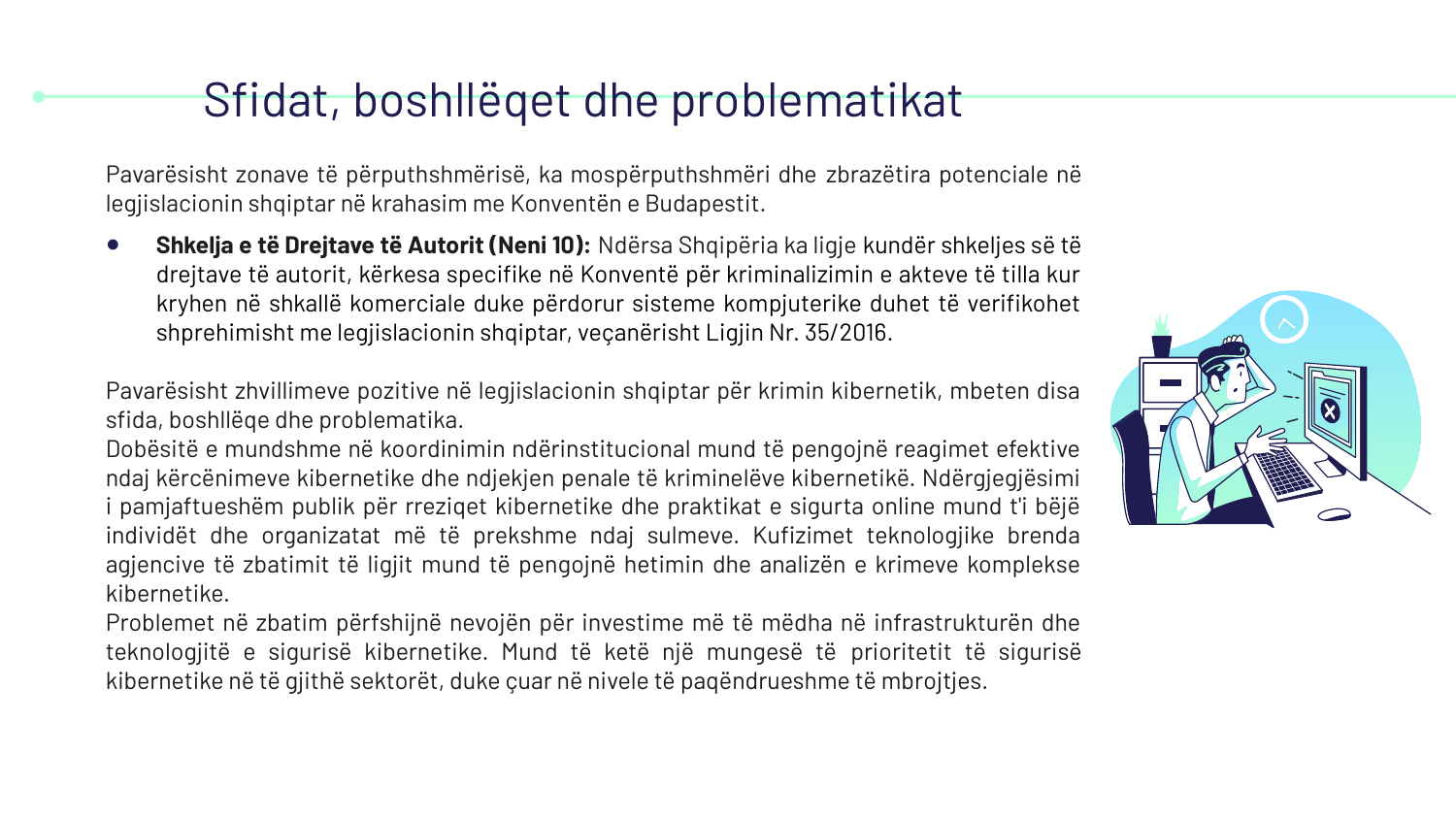

# Sfidat, boshllëqet dhe problematikat
Pavarësisht zonave të përputhshmërisë, ka mospërputhshmëri dhe zbrazëtira potenciale në legjislacionin shqiptar në krahasim me Konventën e Budapestit.
Shkelja e të Drejtave të Autorit (Neni 10): Ndërsa Shqipëria ka ligje kundër shkeljes së të drejtave të autorit, kërkesa specifike në Konventë për kriminalizimin e akteve të tilla kur kryhen në shkallë komerciale duke përdorur sisteme kompjuterike duhet të verifikohet shprehimisht me legjislacionin shqiptar, veçanërisht Ligjin Nr. 35/2016.

Pavarësisht zhvillimeve pozitive në legjislacionin shqiptar për krimin kibernetik, mbeten disa sfida, boshllëqe dhe problematika.
Dobësitë e mundshme në koordinimin ndërinstitucional mund të pengojnë reagimet efektive ndaj kërcënimeve kibernetike dhe ndjekjen penale të kriminelëve kibernetikë. Ndërgjegjësimi i pamjaftueshëm publik për rreziqet kibernetike dhe praktikat e sigurta online mund t'i bëjë individët dhe organizatat më të prekshme ndaj sulmeve. Kufizimet teknologjike brenda agjencive të zbatimit të ligjit mund të pengojnë hetimin dhe analizën e krimeve komplekse kibernetike.
Problemet në zbatim përfshijnë nevojën për investime më të mëdha në infrastrukturën dhe teknologjitë e sigurisë kibernetike. Mund të ketë një mungesë të prioritetit të sigurisë kibernetike në të gjithë sektorët, duke çuar në nivele të paqëndrueshme të mbrojtjes.